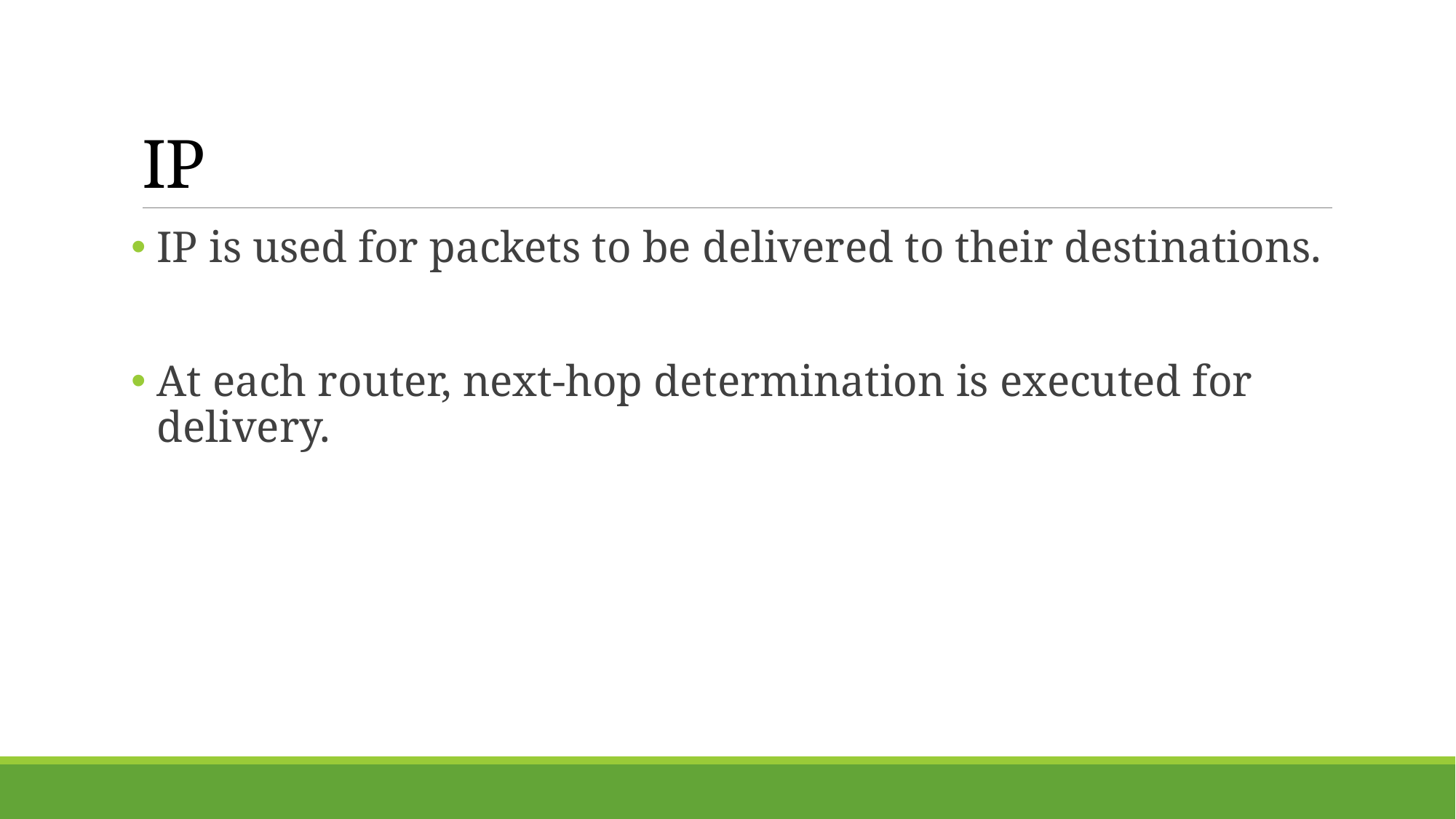

# IP
IP is used for packets to be delivered to their destinations.

At each router, next-hop determination is executed for delivery.